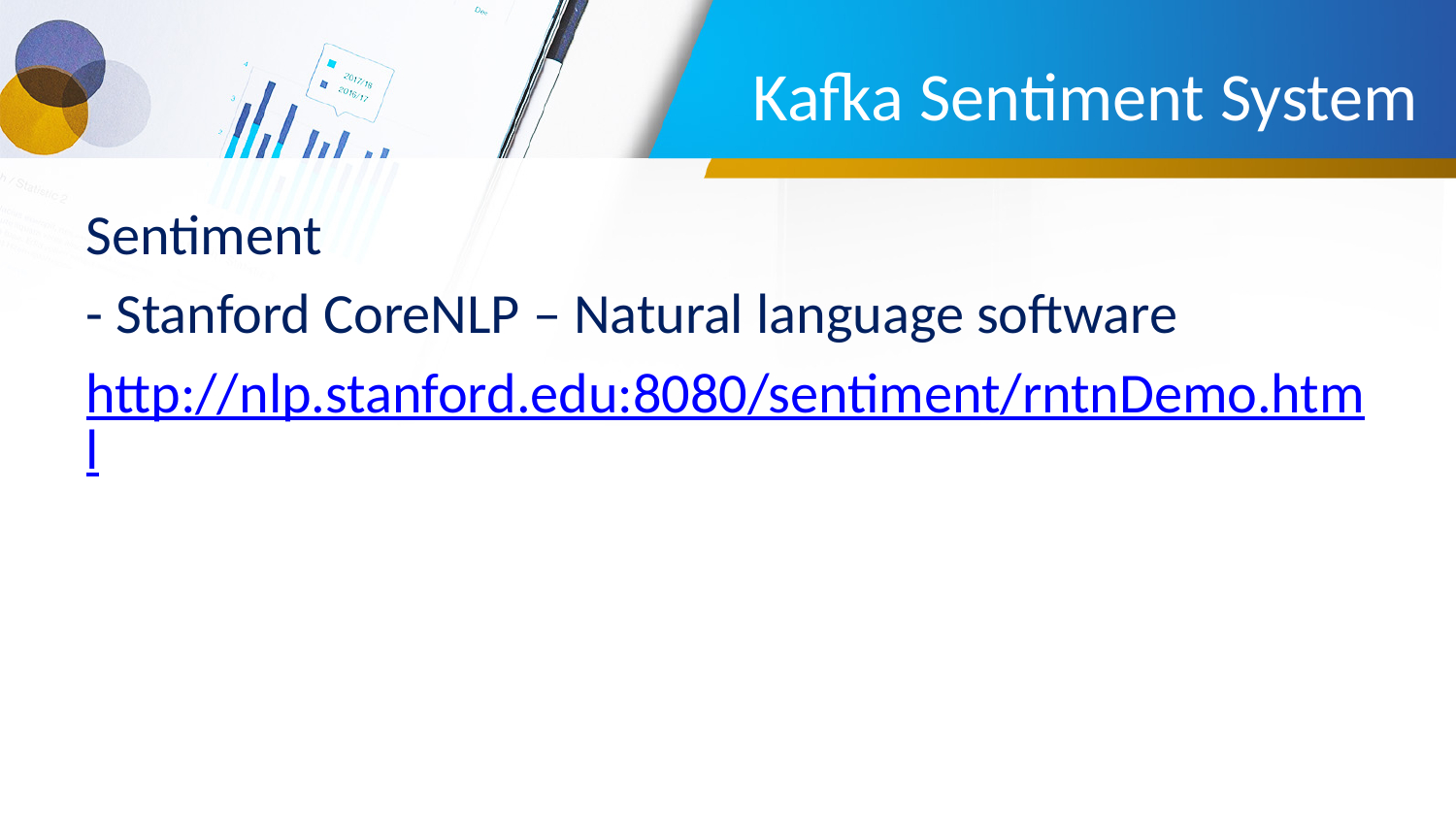

# Kafka Sentiment System
Sentiment
- Stanford CoreNLP – Natural language software
http://nlp.stanford.edu:8080/sentiment/rntnDemo.html